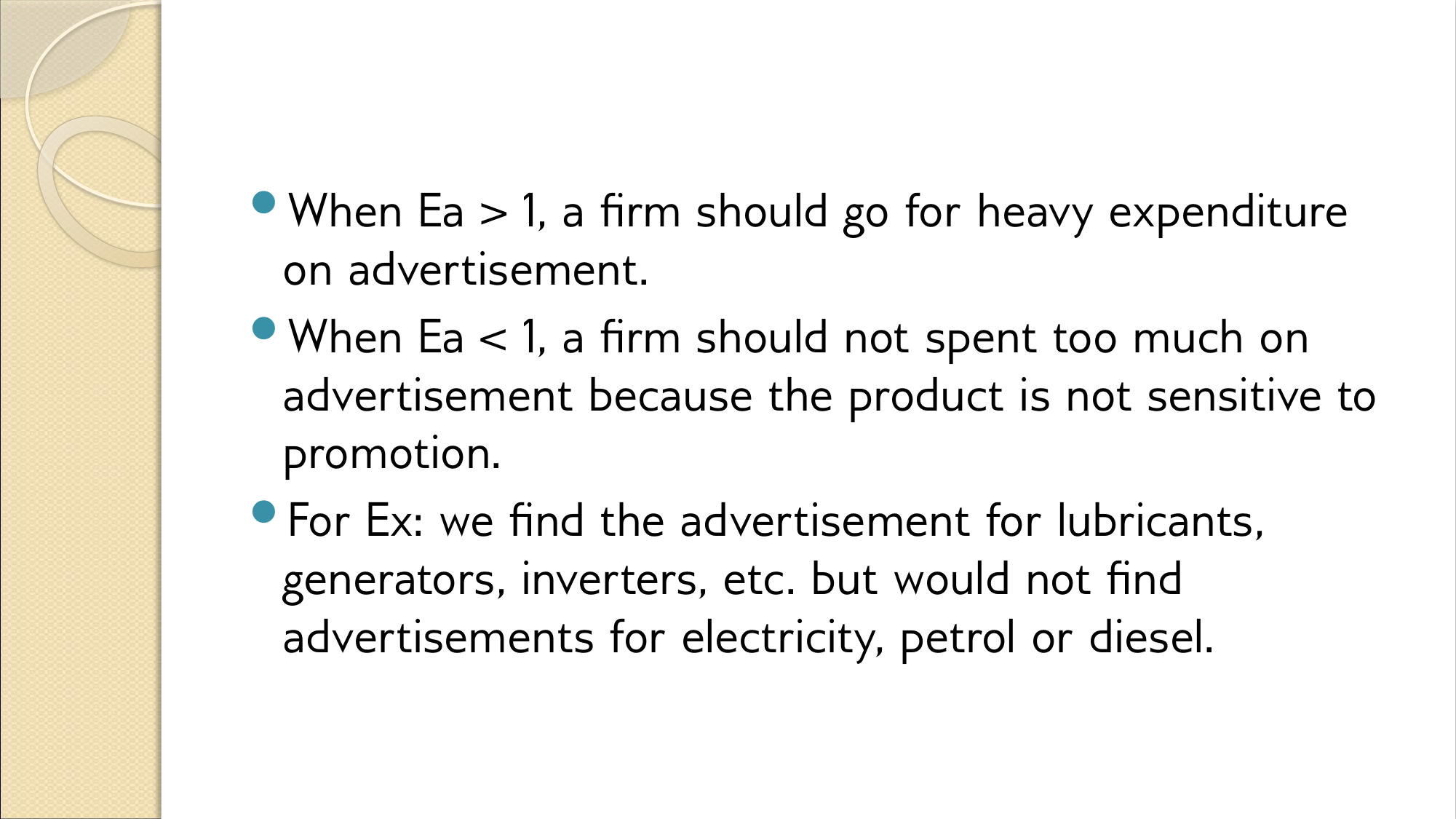

When Ea > 1, a firm should go for heavy expenditure on advertisement.
When Ea < 1, a firm should not spent too much on advertisement because the product is not sensitive to promotion.
For Ex: we find the advertisement for lubricants, generators, inverters, etc. but would not find advertisements for electricity, petrol or diesel.